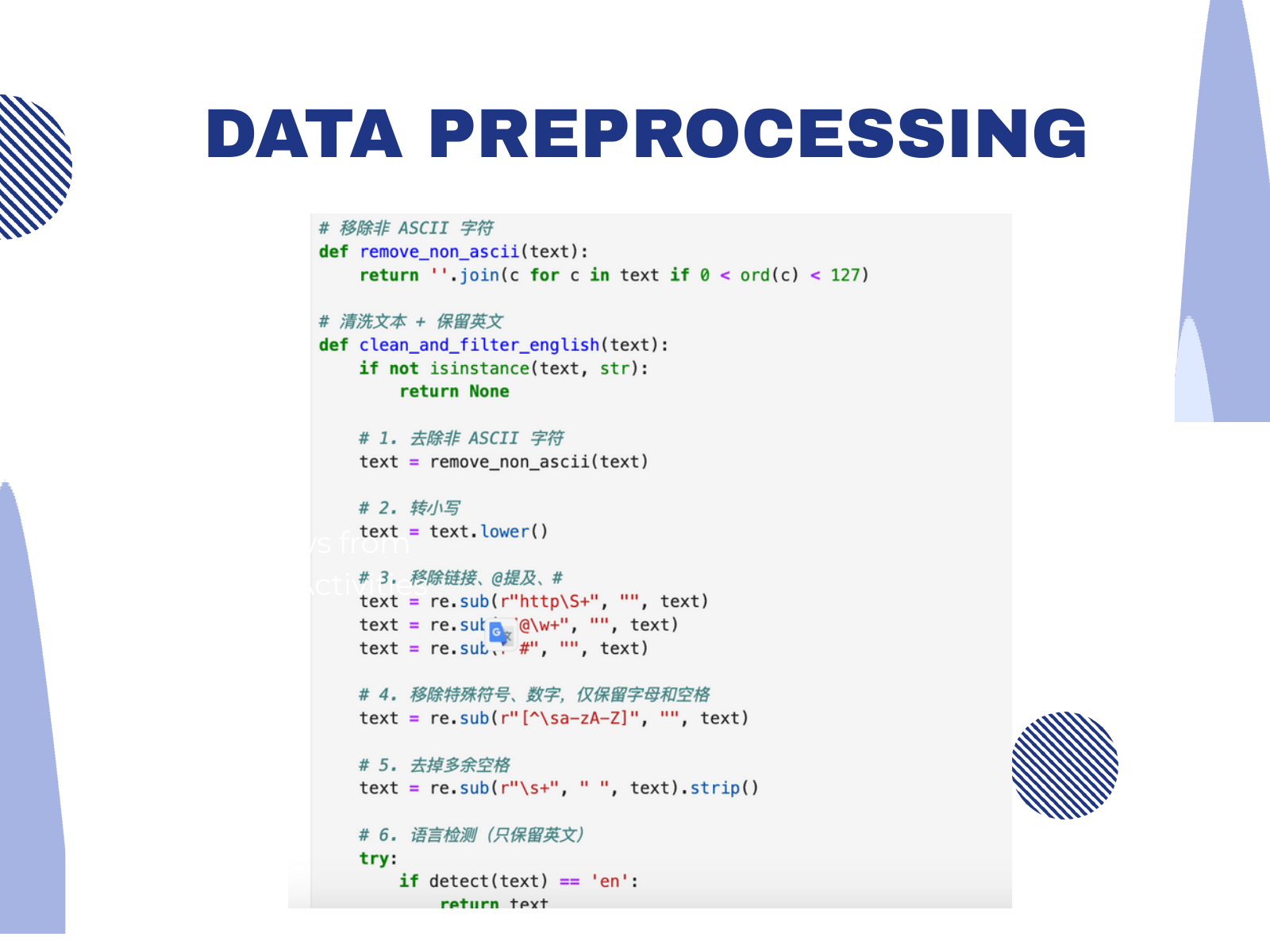

DATA PREPROCESSING

Cash Flows from Investing Activities